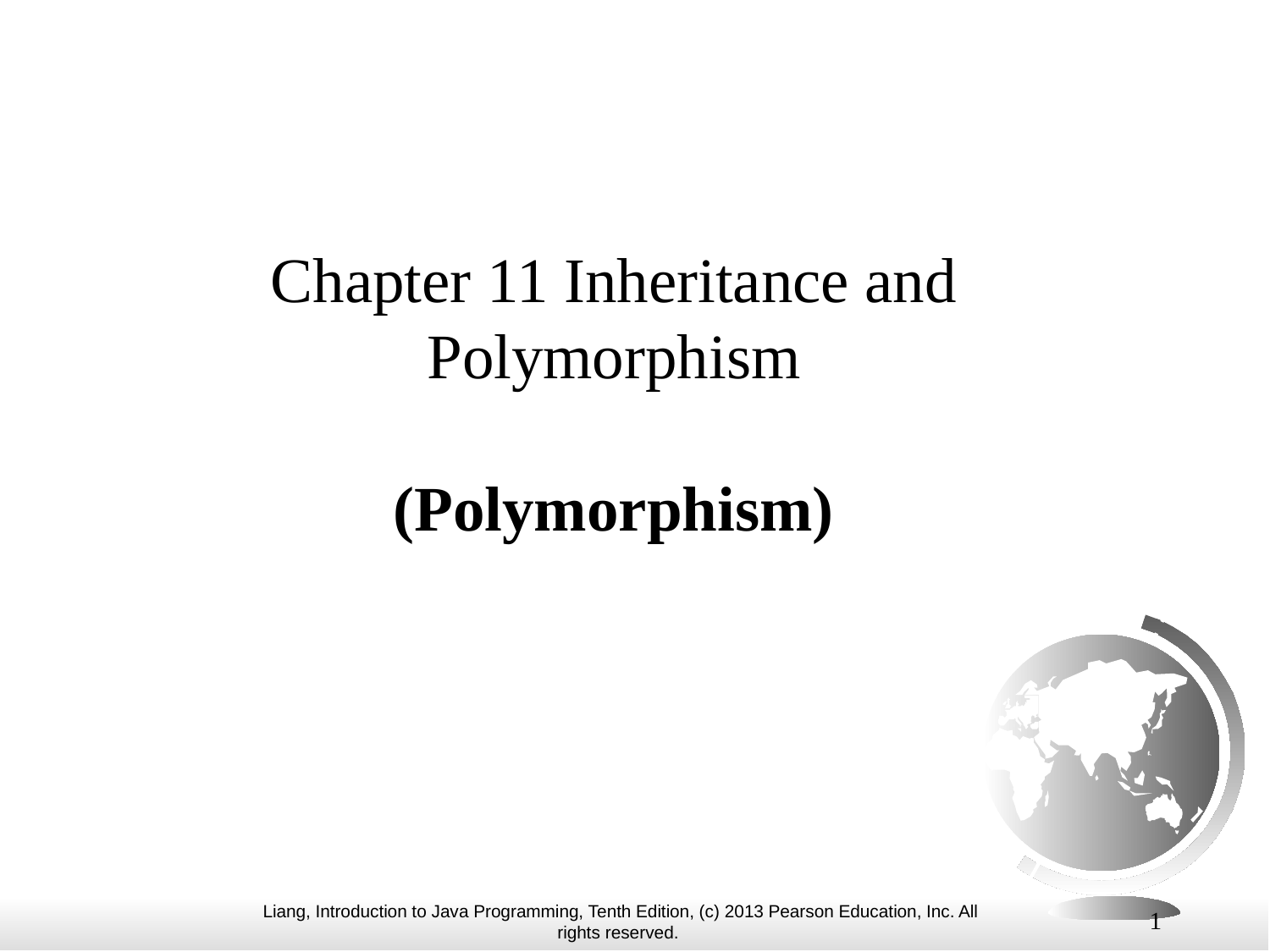

# Chapter 11 Inheritance and Polymorphism (Polymorphism)
1